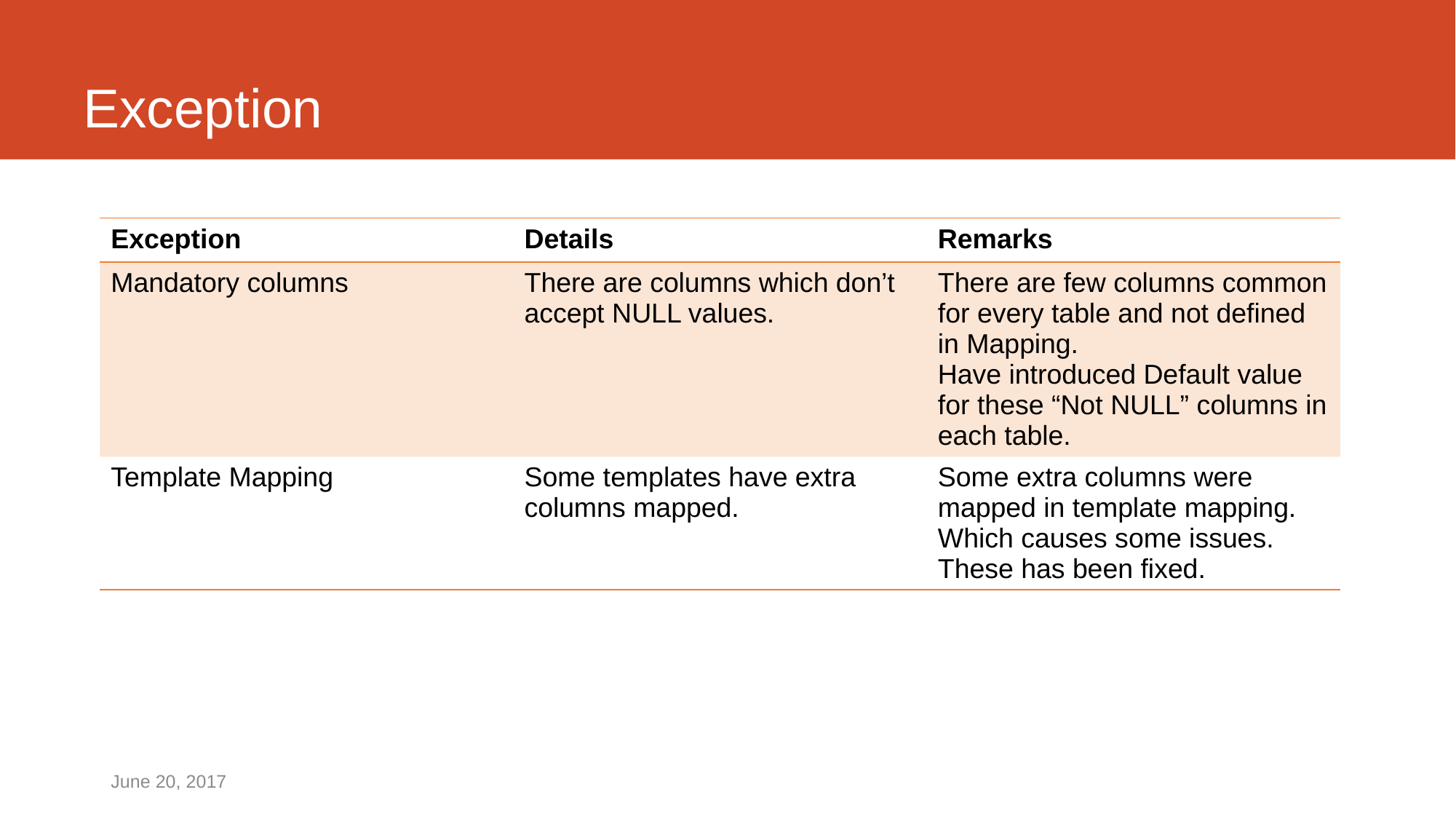

# Exception
| Exception | Details | Remarks |
| --- | --- | --- |
| Mandatory columns | There are columns which don’t accept NULL values. | There are few columns common for every table and not defined in Mapping. Have introduced Default value for these “Not NULL” columns in each table. |
| Template Mapping | Some templates have extra columns mapped. | Some extra columns were mapped in template mapping. Which causes some issues. These has been fixed. |
June 20, 2017